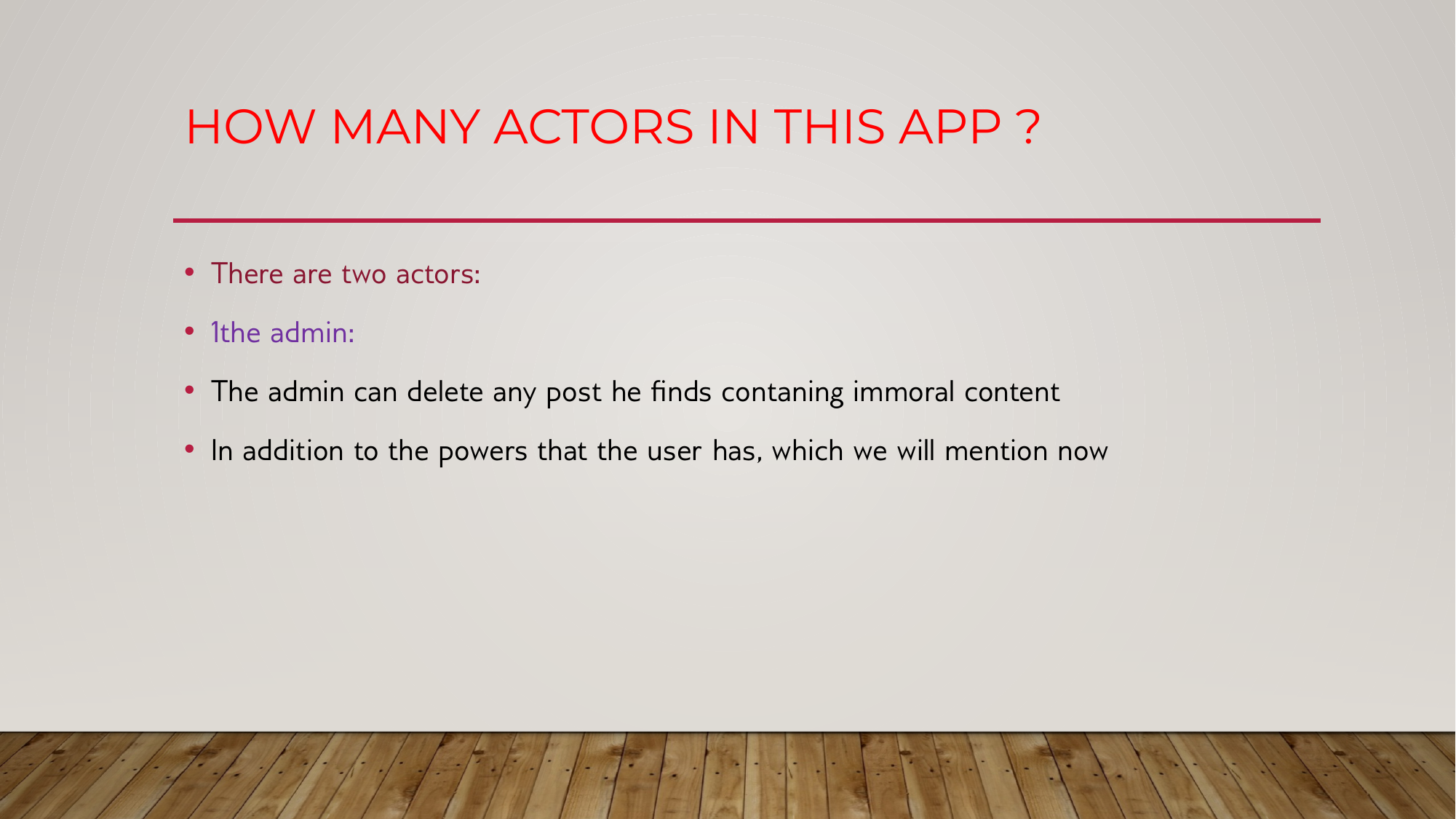

# How many actors in this app ?
There are two actors:
1the admin:
The admin can delete any post he finds contaning immoral content
In addition to the powers that the user has, which we will mention now